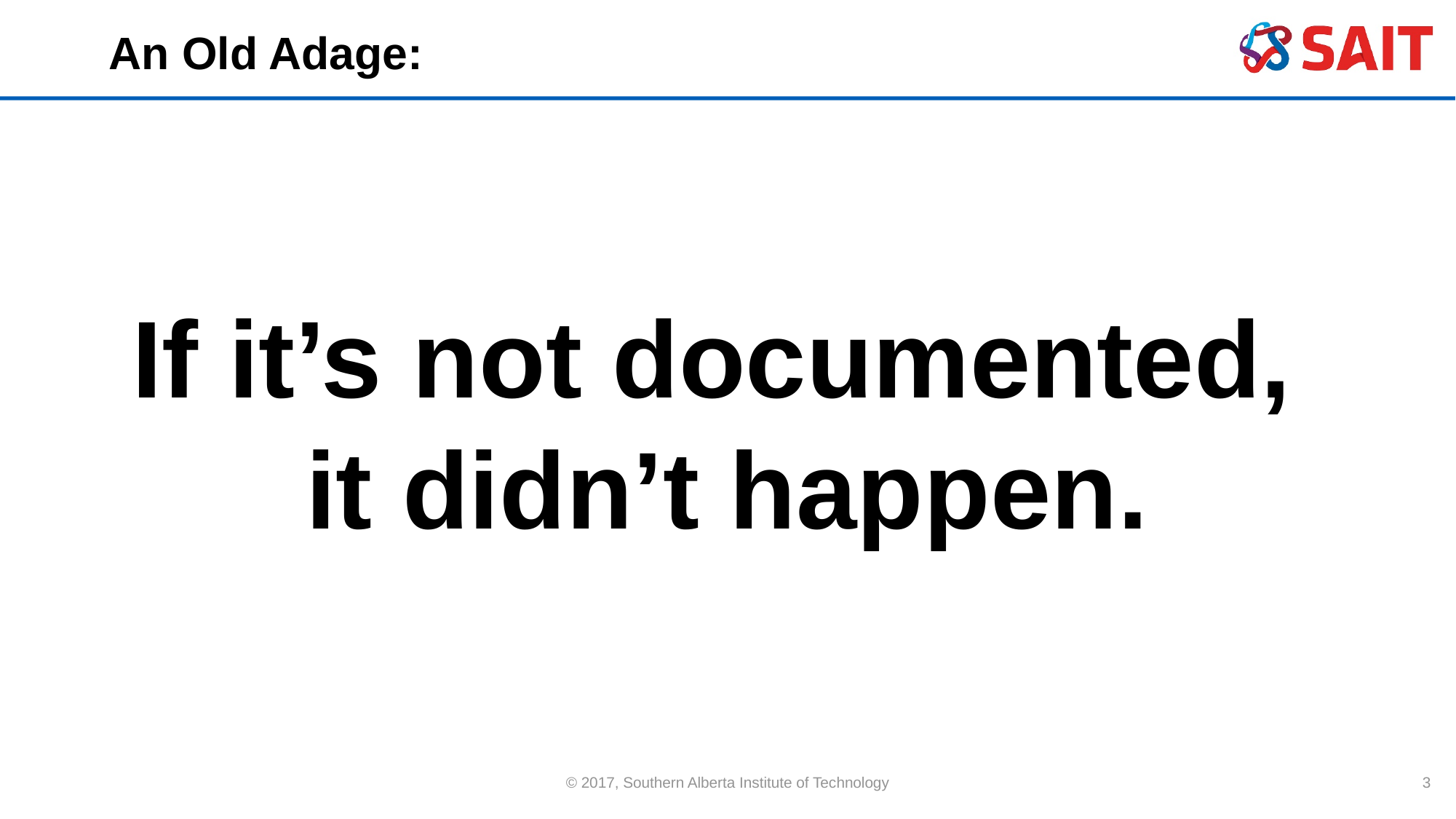

# An Old Adage:
If it’s not documented,
it didn’t happen.